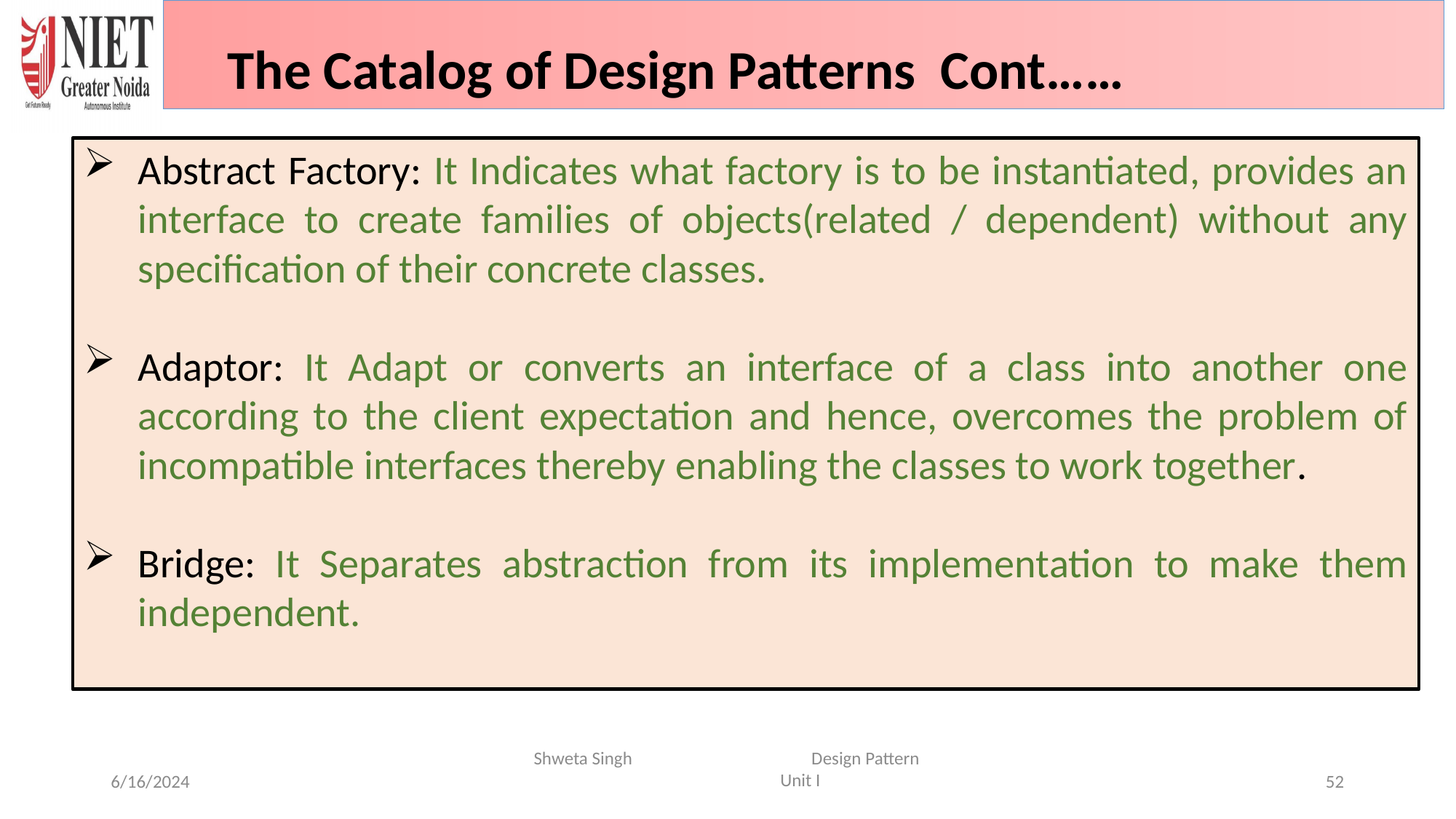

The Catalog of Design Patterns  Cont……
Abstract Factory: It Indicates what factory is to be instantiated, provides an interface to create families of objects(related / dependent) without any specification of their concrete classes.

Adaptor: It Adapt or converts an interface of a class into another one according to the client expectation and hence, overcomes the problem of incompatible interfaces thereby enabling the classes to work together.

Bridge: It Separates abstraction from its implementation to make them independent.

Shweta Singh                                           Design Pattern                                    Unit I
6/16/2024
52